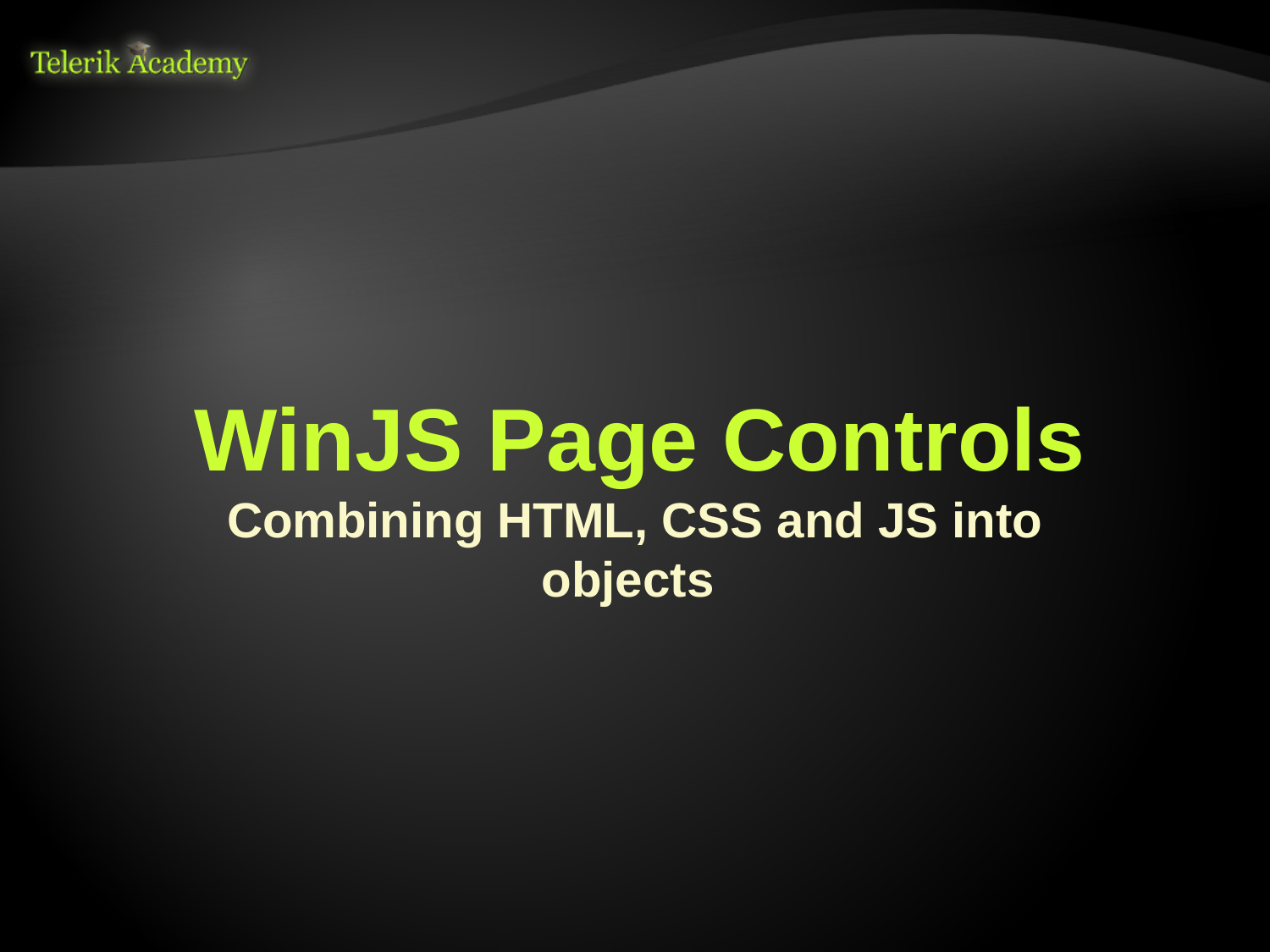

# WinJS Page Controls
Combining HTML, CSS and JS into objects